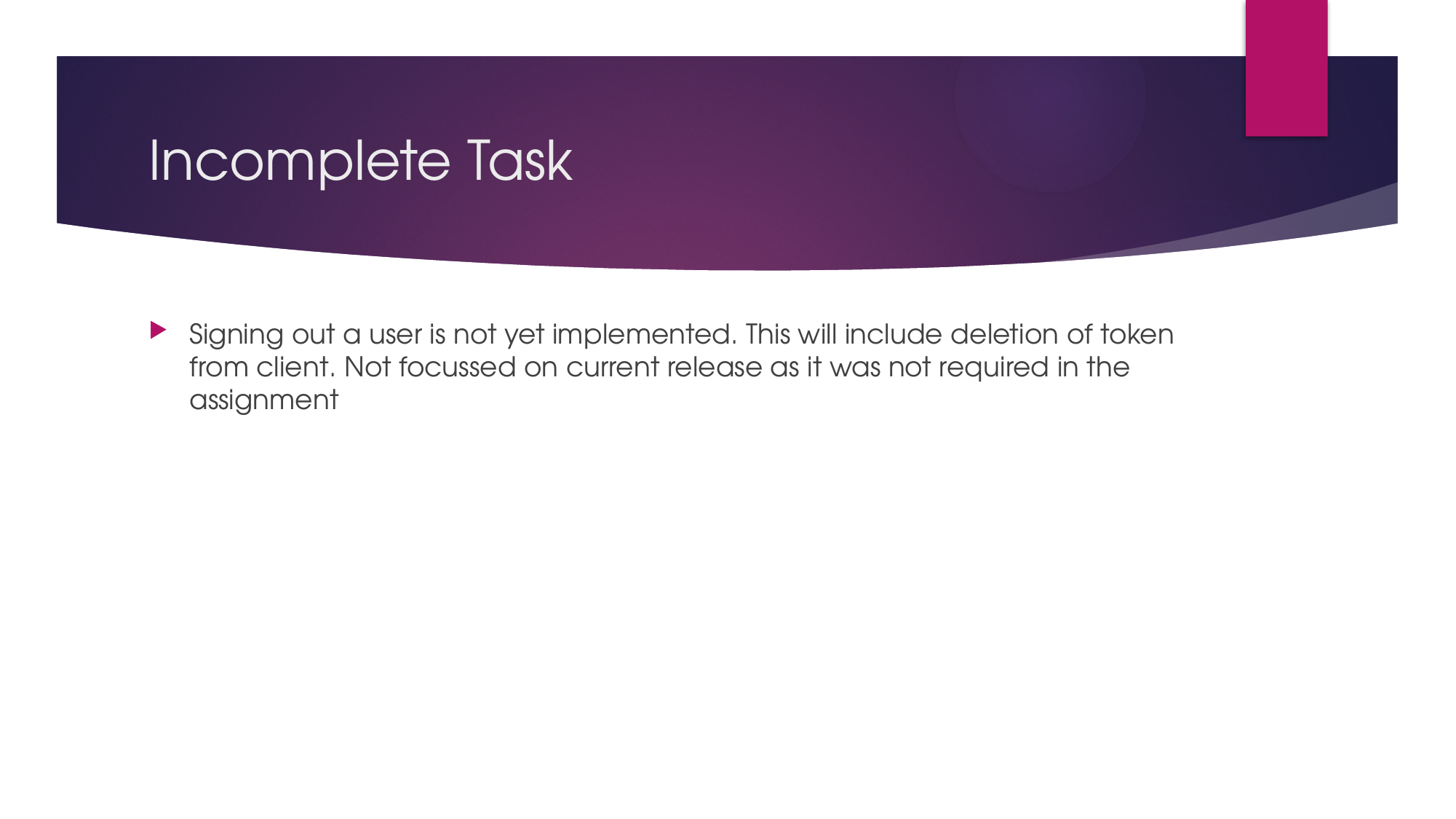

# Incomplete Task
Signing out a user is not yet implemented. This will include deletion of token from client. Not focussed on current release as it was not required in the assignment